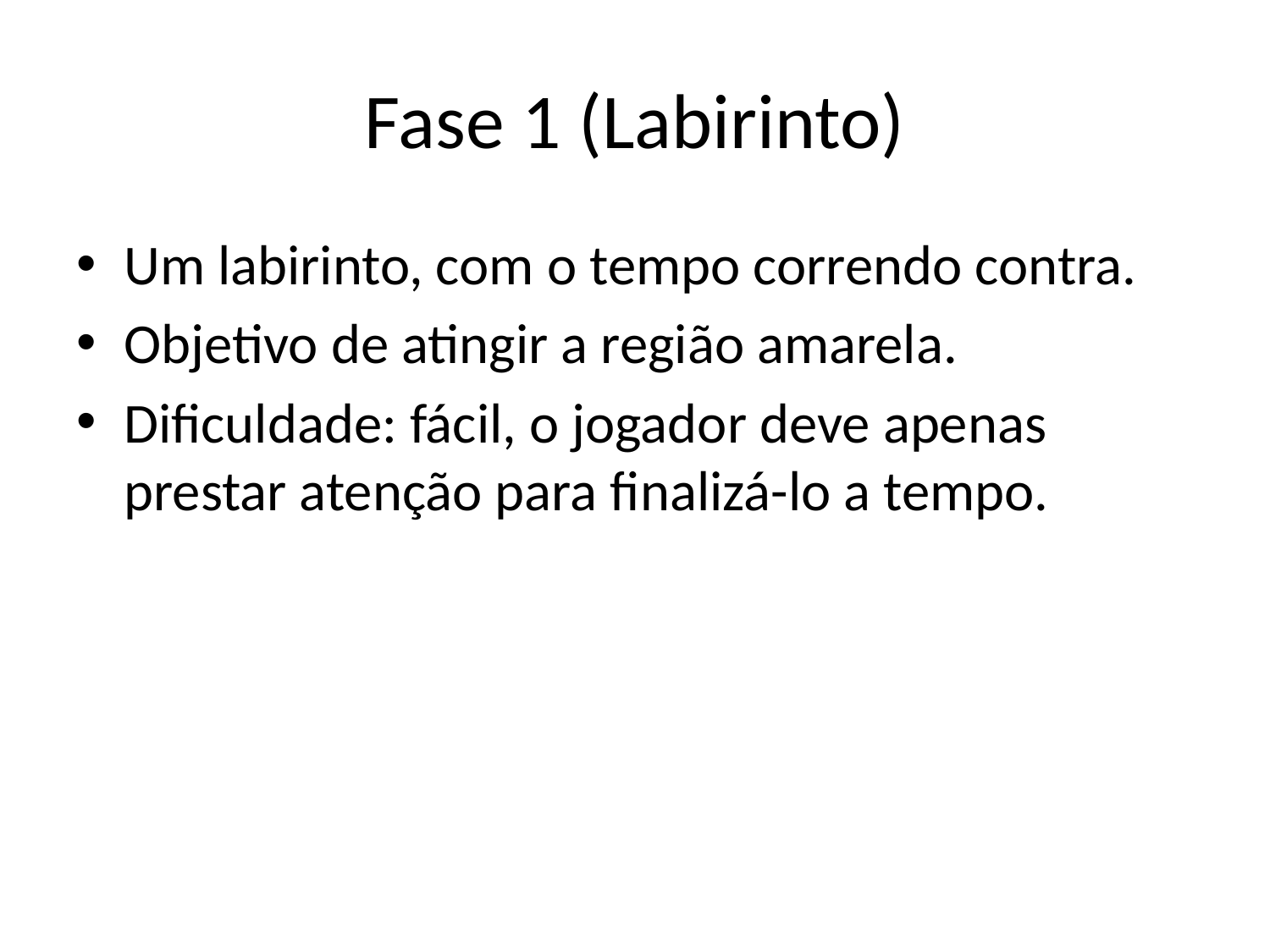

# Fase 1 (Labirinto)
Um labirinto, com o tempo correndo contra.
Objetivo de atingir a região amarela.
Dificuldade: fácil, o jogador deve apenas prestar atenção para finalizá-lo a tempo.